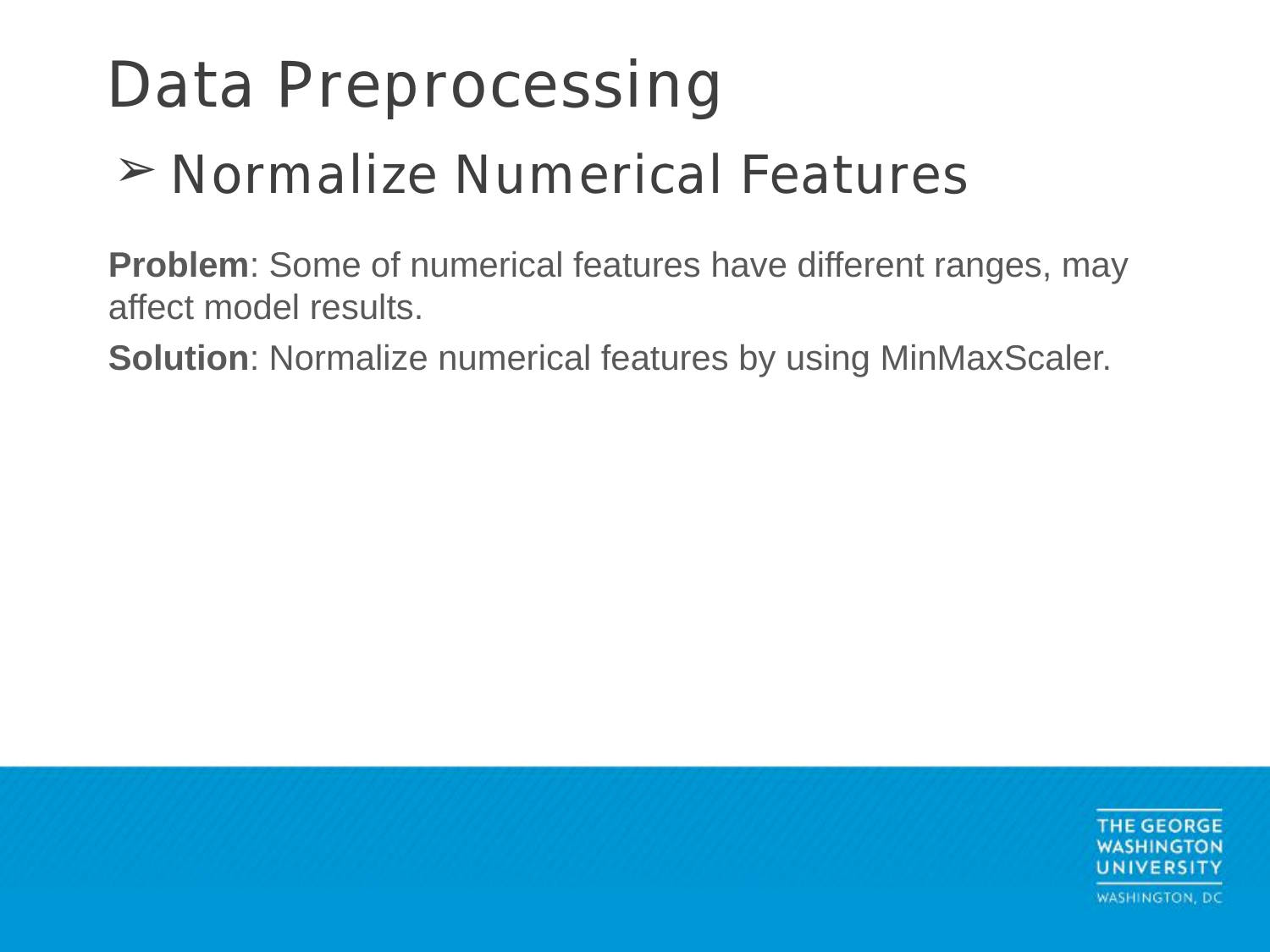

# Data Preprocessing

Normalize Numerical Features

Problem: Some of numerical features have different ranges, may affect model results.
Solution: Normalize numerical features by using MinMaxScaler.